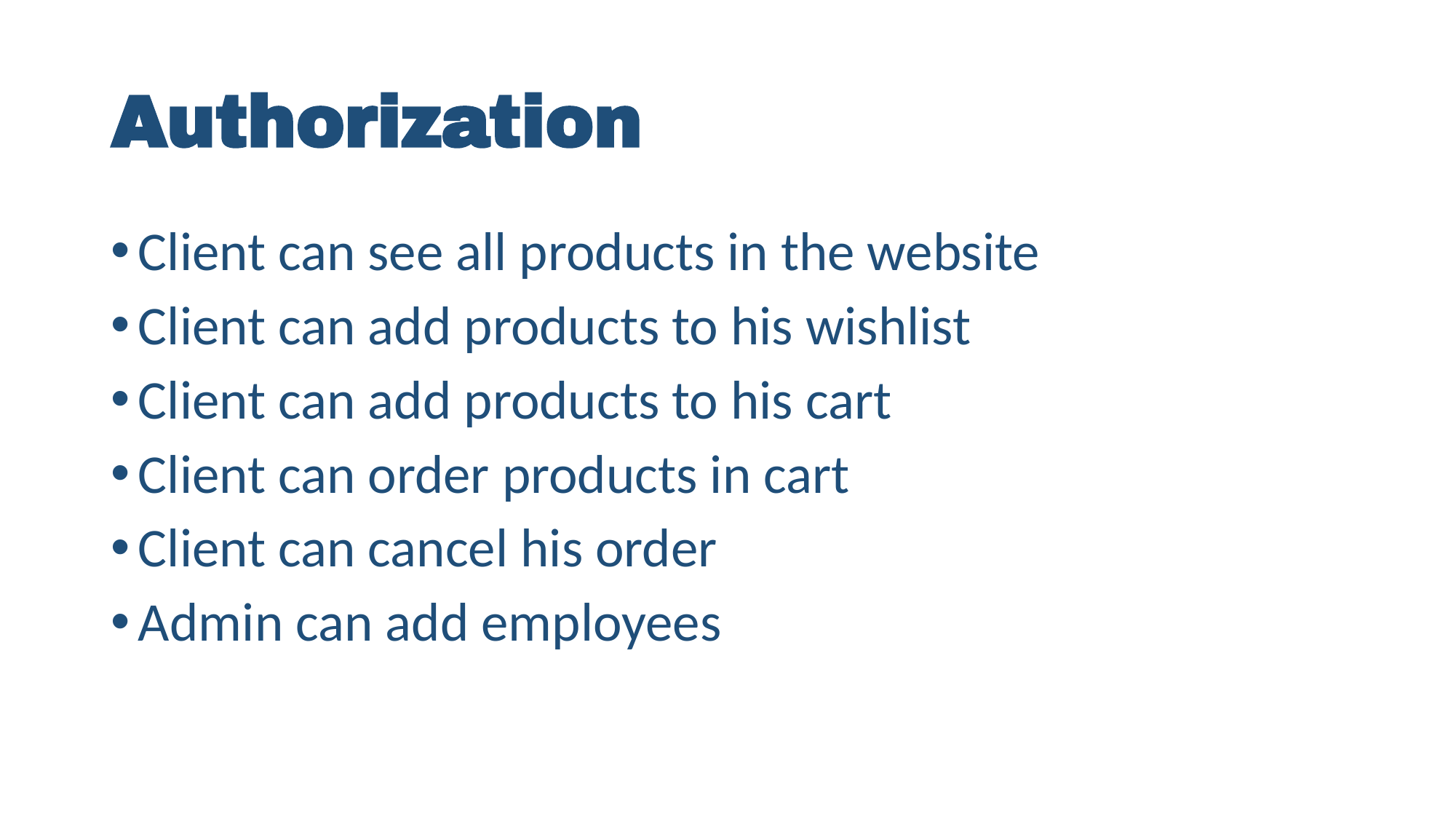

# Authorization
Client can see all products in the website
Client can add products to his wishlist
Client can add products to his cart
Client can order products in cart
Client can cancel his order
Admin can add employees